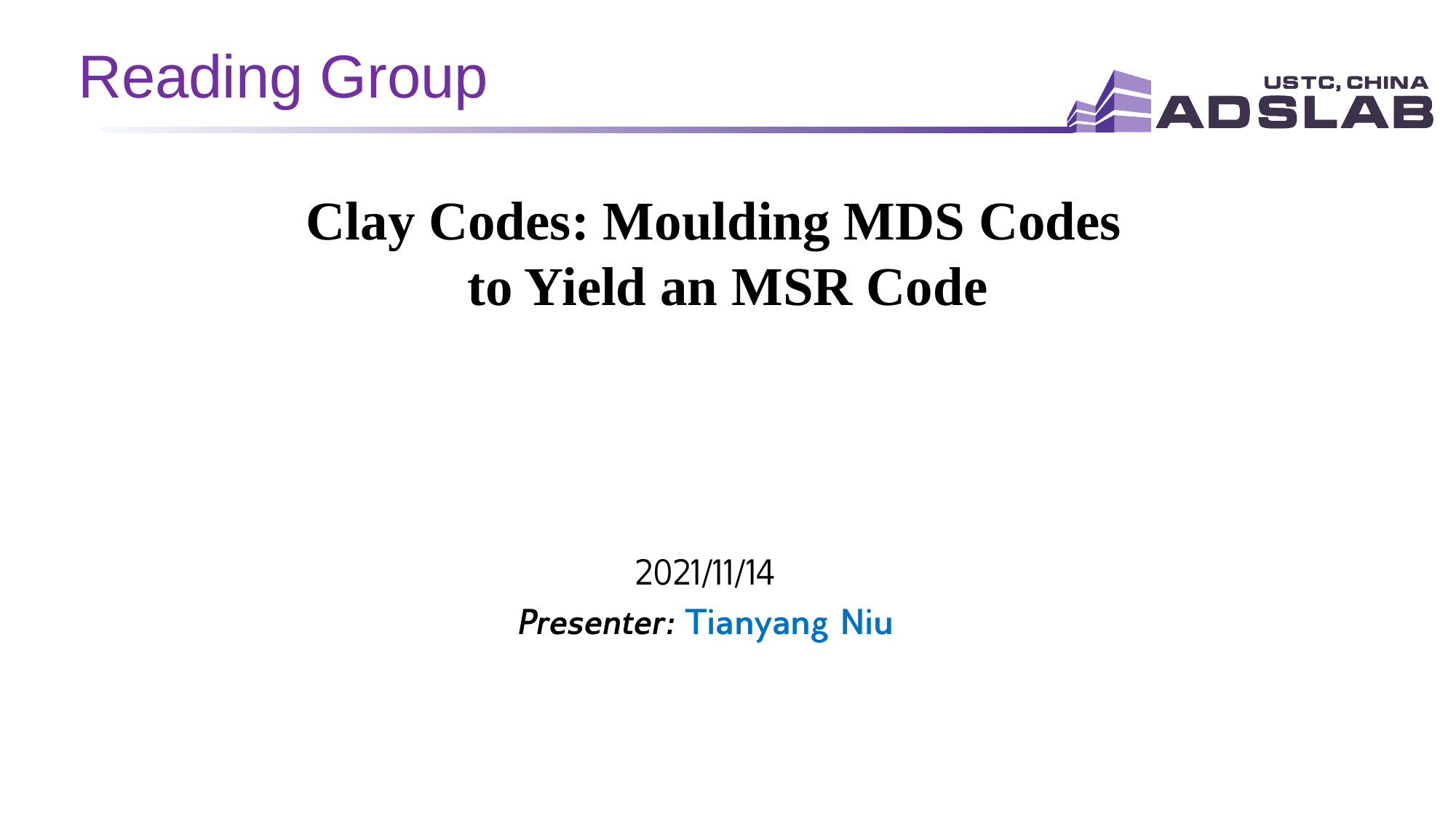

Reading Group
Clay Codes: Moulding MDS Codes
to Yield an MSR Code

2021/11/14
Presenter: Tianyang Niu